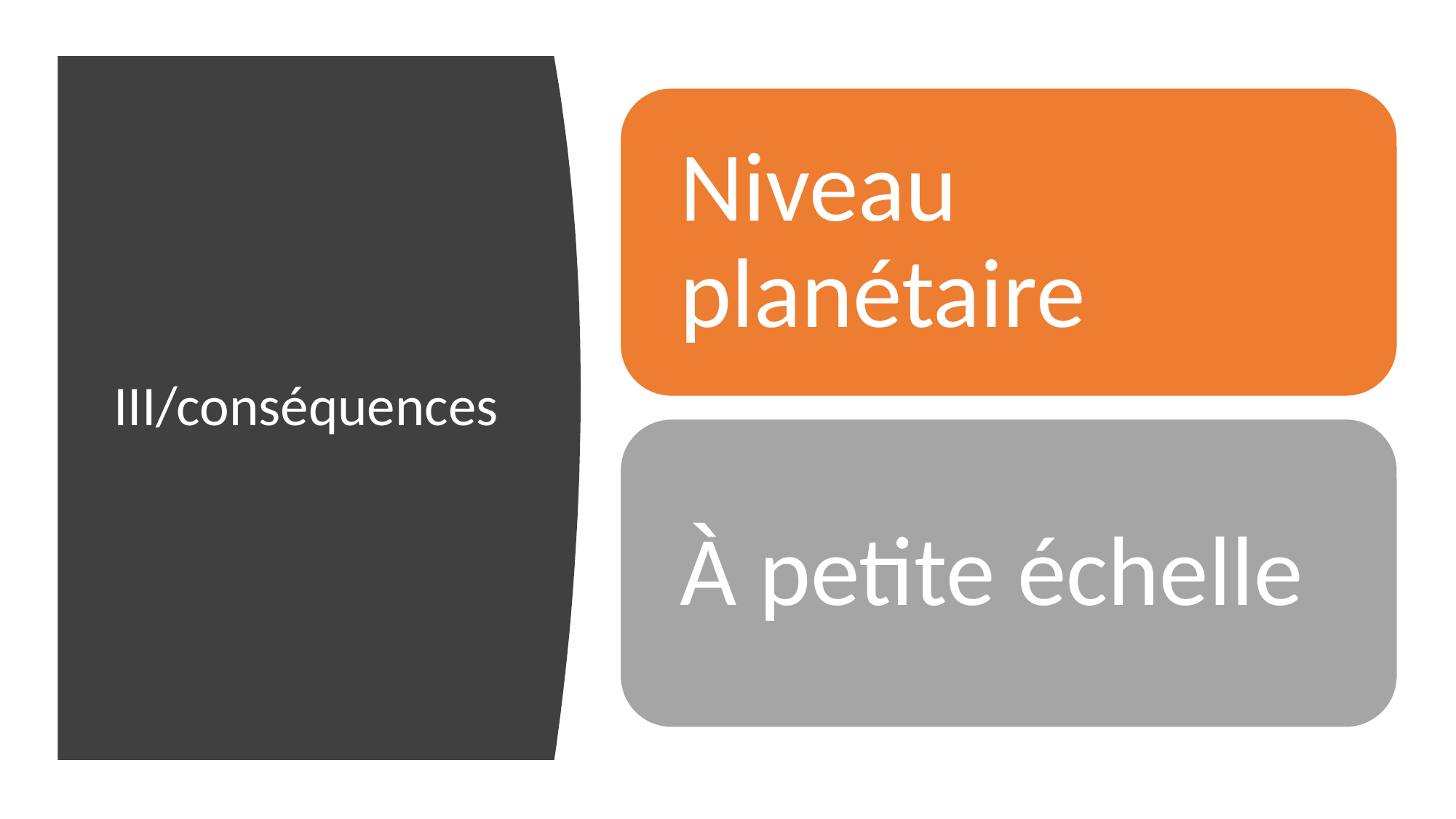

Niveau planétaire
À petite échelle

# III/conséquences